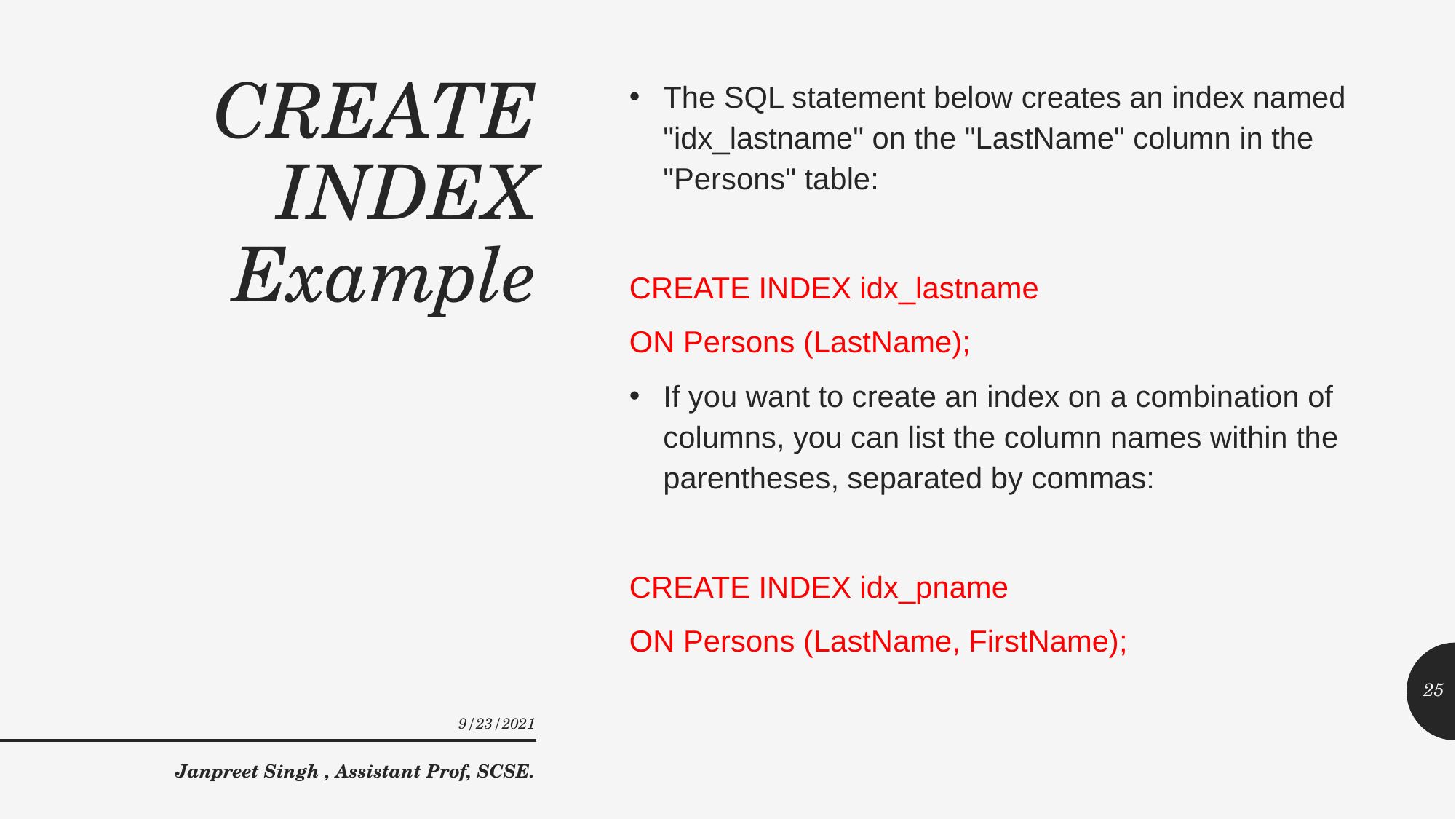

# CREATE INDEX Example
The SQL statement below creates an index named "idx_lastname" on the "LastName" column in the "Persons" table:

CREATE INDEX idx_lastname
ON Persons (LastName);
If you want to create an index on a combination of columns, you can list the column names within the parentheses, separated by commas:

CREATE INDEX idx_pname
ON Persons (LastName, FirstName);
25
9/23/2021
Janpreet Singh , Assistant Prof, SCSE.